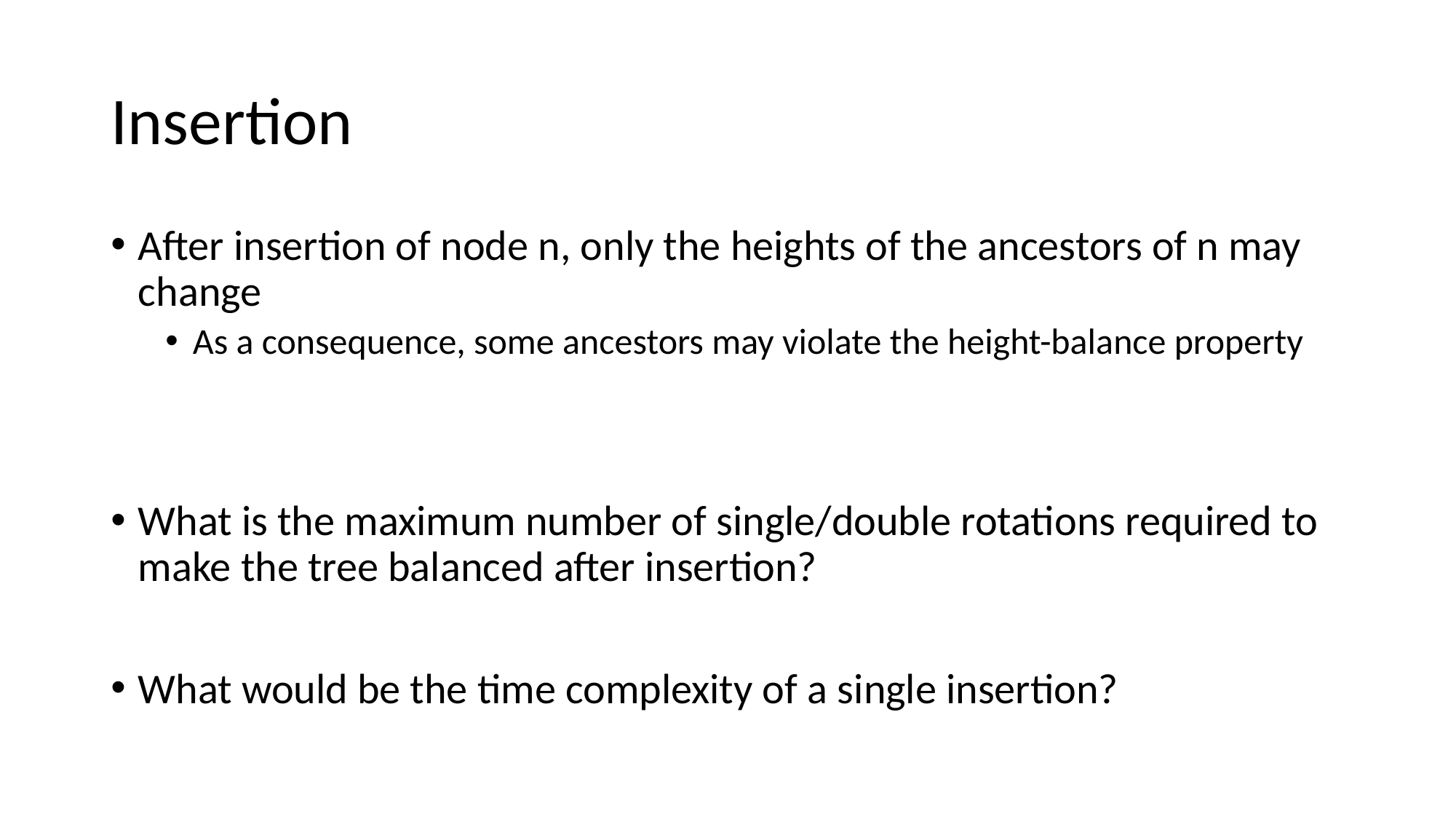

# Insertion
After insertion of node n, only the heights of the ancestors of n may change
As a consequence, some ancestors may violate the height-balance property

What is the maximum number of single/double rotations required to make the tree balanced after insertion?

What would be the time complexity of a single insertion?